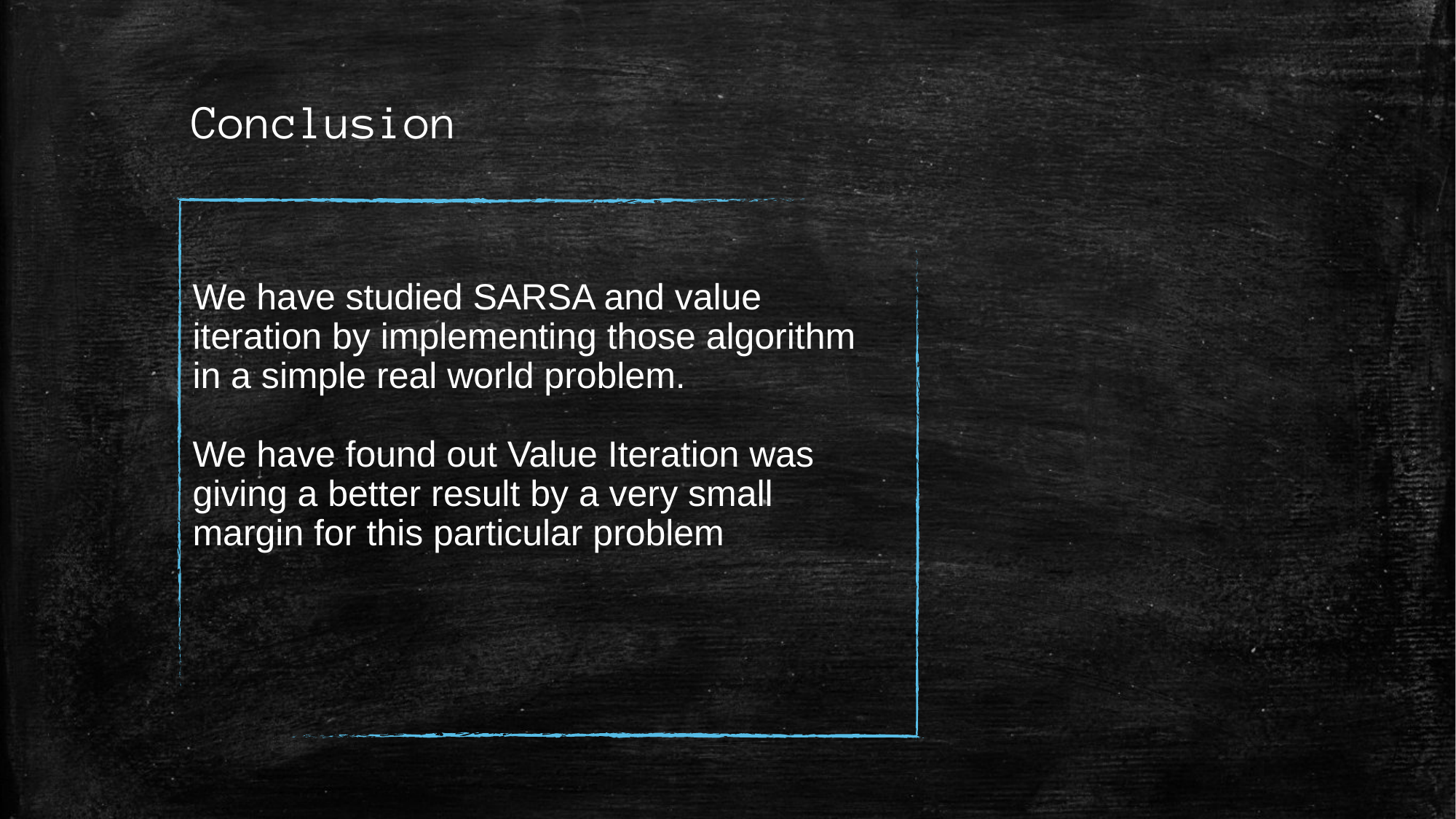

# Conclusion
We have studied SARSA and value iteration by implementing those algorithm in a simple real world problem.

We have found out Value Iteration was giving a better result by a very small margin for this particular problem